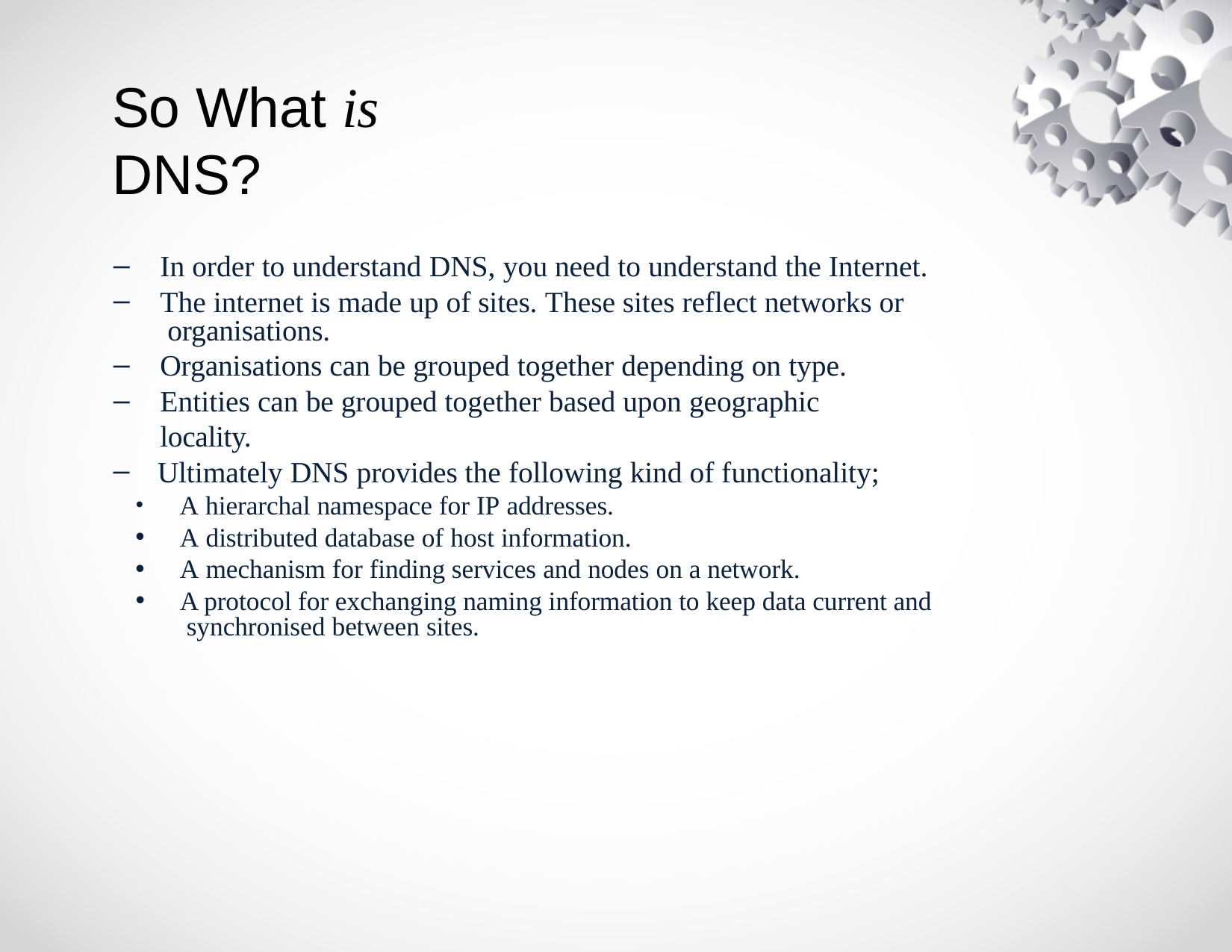

# So What is DNS?
In order to understand DNS, you need to understand the Internet.
The internet is made up of sites. These sites reflect networks or  organisations.
Organisations can be grouped together depending on type.
Entities can be grouped together based upon geographic locality.
Ultimately DNS provides the following kind of functionality;
A hierarchal namespace for IP addresses.
A distributed database of host information.
A mechanism for finding services and nodes on a network.
A protocol for exchanging naming information to keep data current and  synchronised between sites.